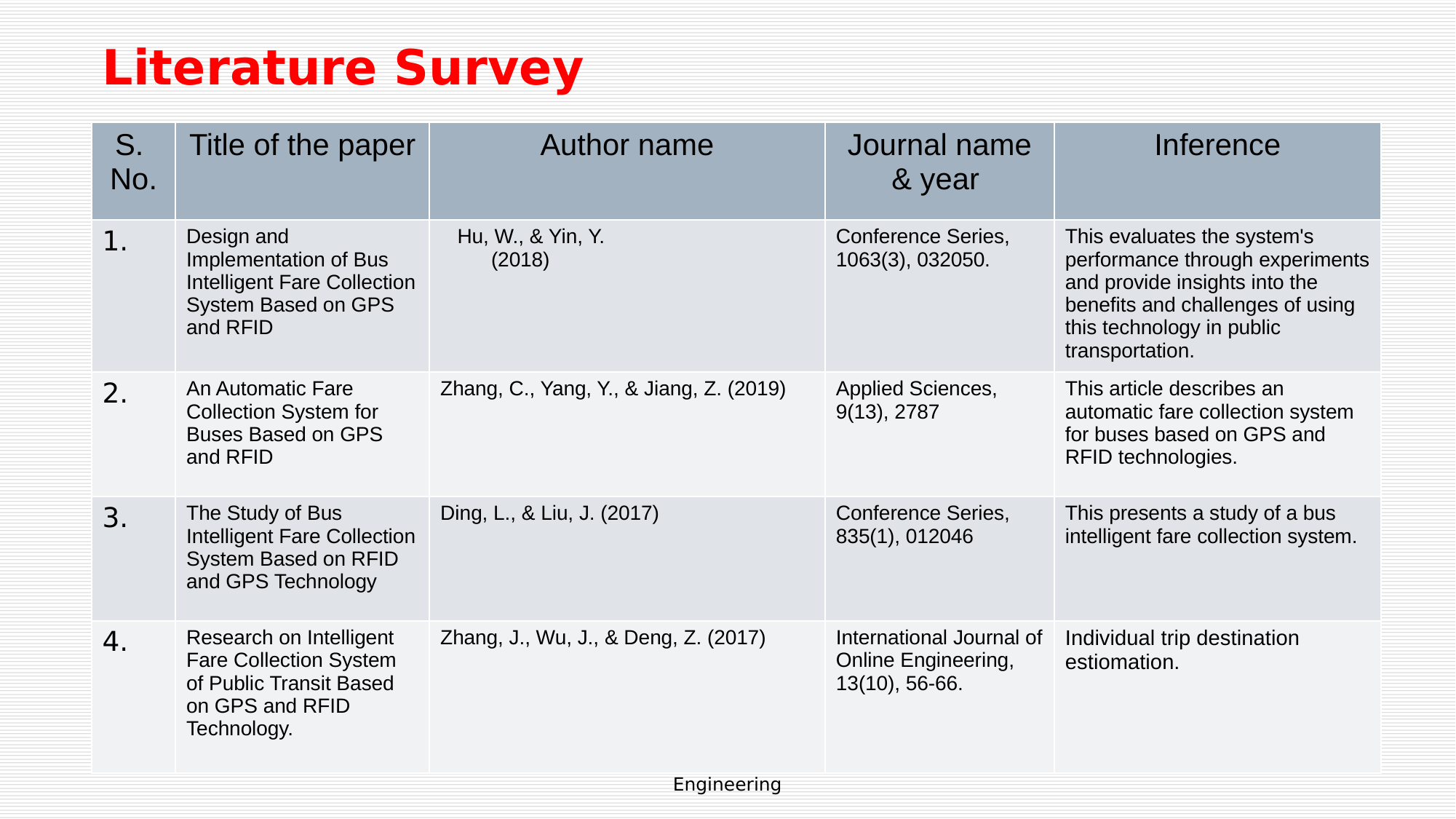

# Literature Survey
| S. No. | Title of the paper | Author name | Journal name & year | Inference |
| --- | --- | --- | --- | --- |
| 1. | Design and Implementation of Bus Intelligent Fare Collection System Based on GPS and RFID | Hu, W., & Yin, Y. (2018) | Conference Series, 1063(3), 032050. | This evaluates the system's performance through experiments and provide insights into the benefits and challenges of using this technology in public transportation. |
| 2. | An Automatic Fare Collection System for Buses Based on GPS and RFID | Zhang, C., Yang, Y., & Jiang, Z. (2019) | Applied Sciences, 9(13), 2787 | This article describes an automatic fare collection system for buses based on GPS and RFID technologies. |
| 3. | The Study of Bus Intelligent Fare Collection System Based on RFID and GPS Technology | Ding, L., & Liu, J. (2017) | Conference Series, 835(1), 012046 | This presents a study of a bus intelligent fare collection system. |
| 4. | Research on Intelligent Fare Collection System of Public Transit Based on GPS and RFID Technology. | Zhang, J., Wu, J., & Deng, Z. (2017) | International Journal of Online Engineering, 13(10), 56-66. | Individual trip destination estiomation. |
Department of Computer Science and Engineering
4